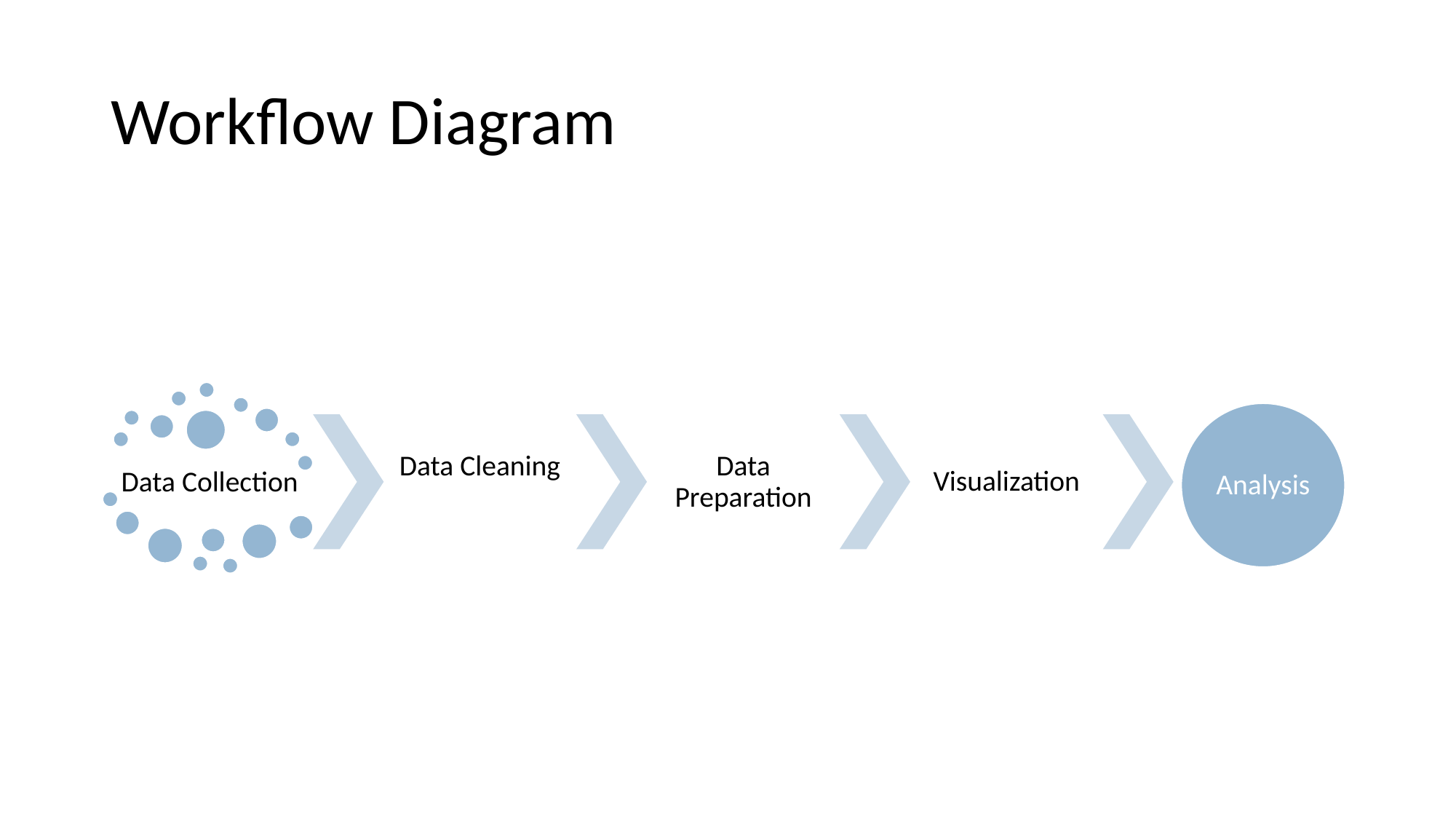

# Workflow Diagram
Data Collection
Data Cleaning
Data Preparation
Visualization
Analysis